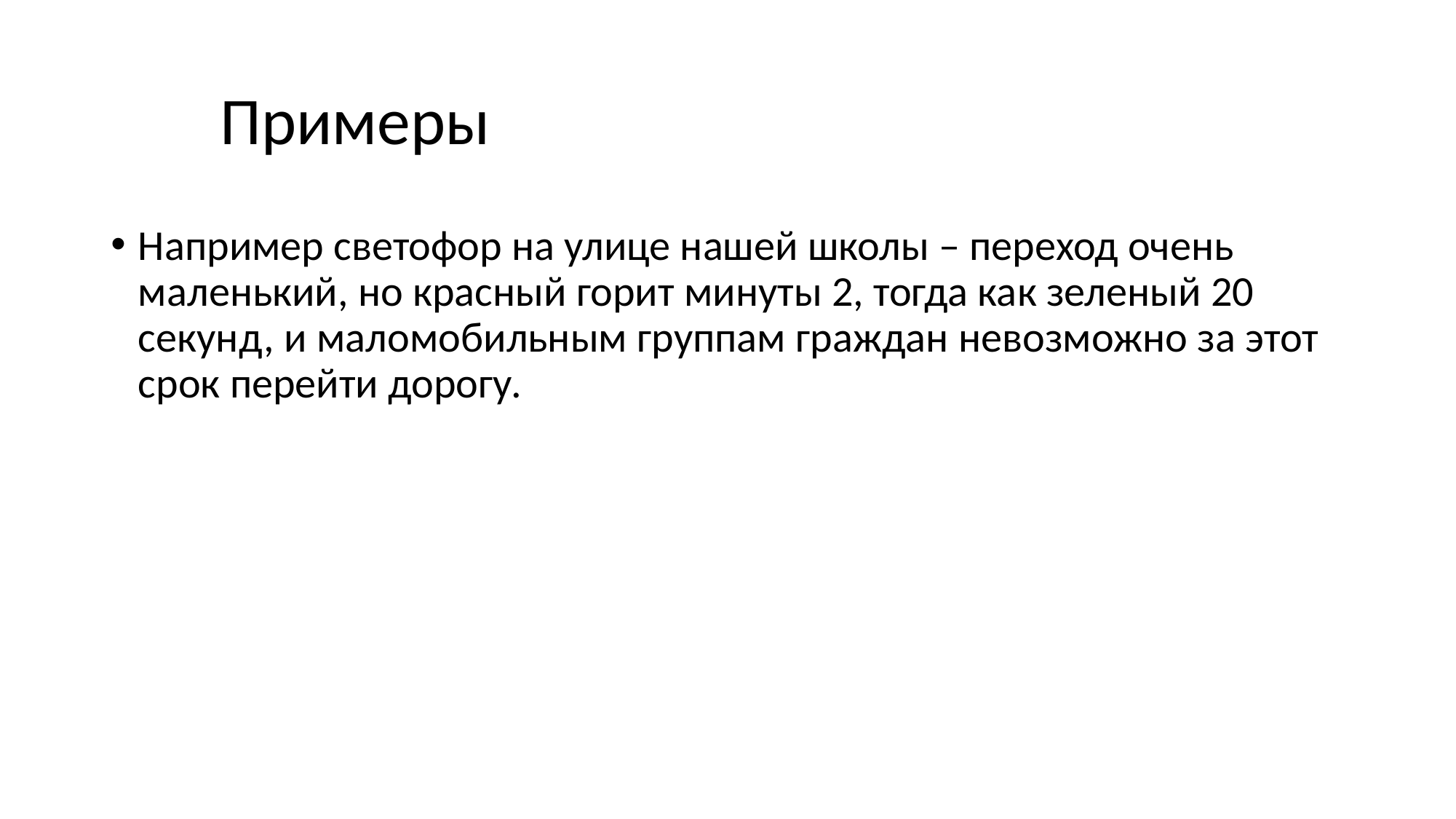

# Примеры
Например светофор на улице нашей школы – переход очень маленький, но красный горит минуты 2, тогда как зеленый 20 секунд, и маломобильным группам граждан невозможно за этот срок перейти дорогу.